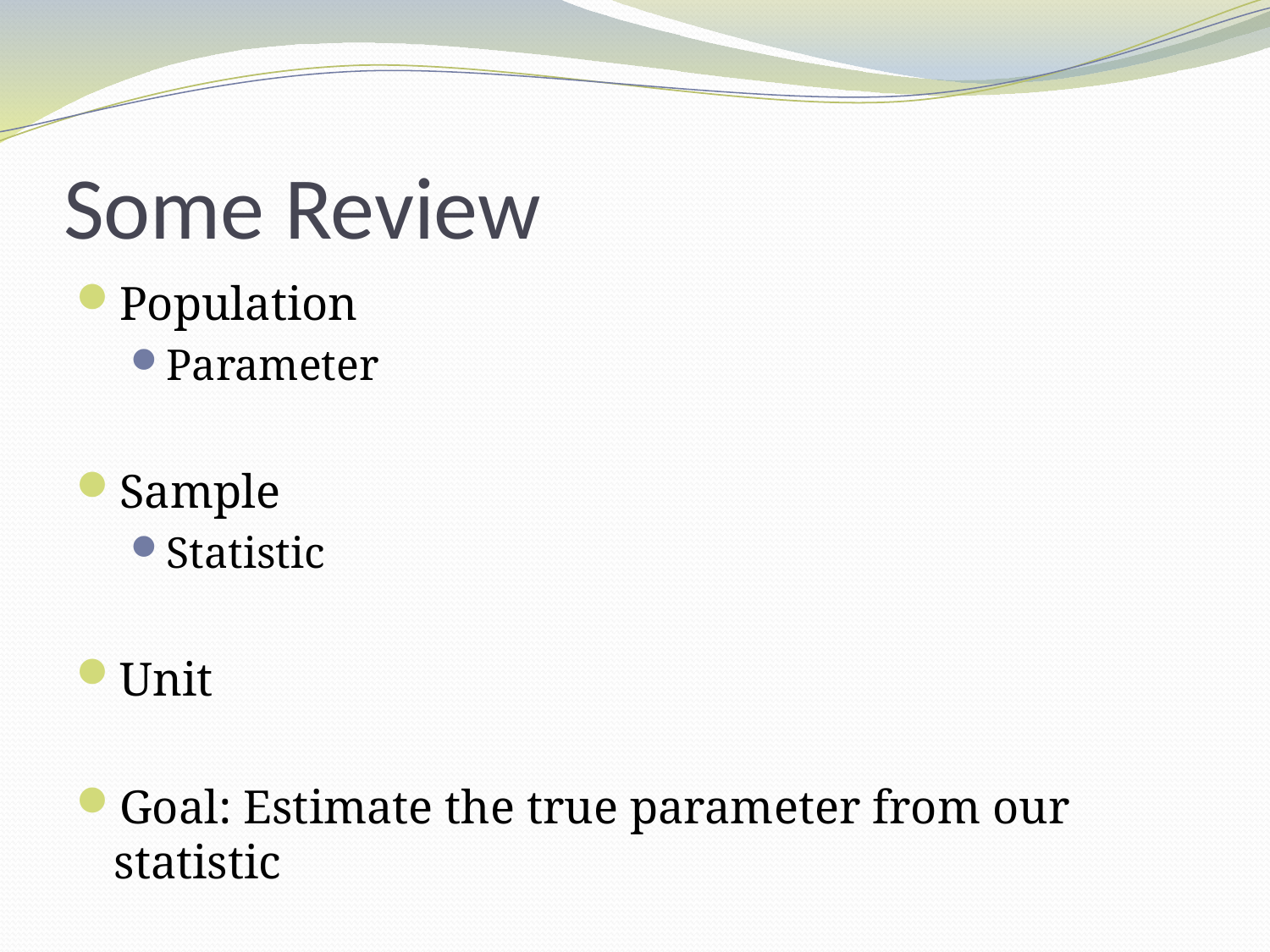

# Some Review
Population
Parameter

Sample
Statistic

Unit

Goal: Estimate the true parameter from our statistic